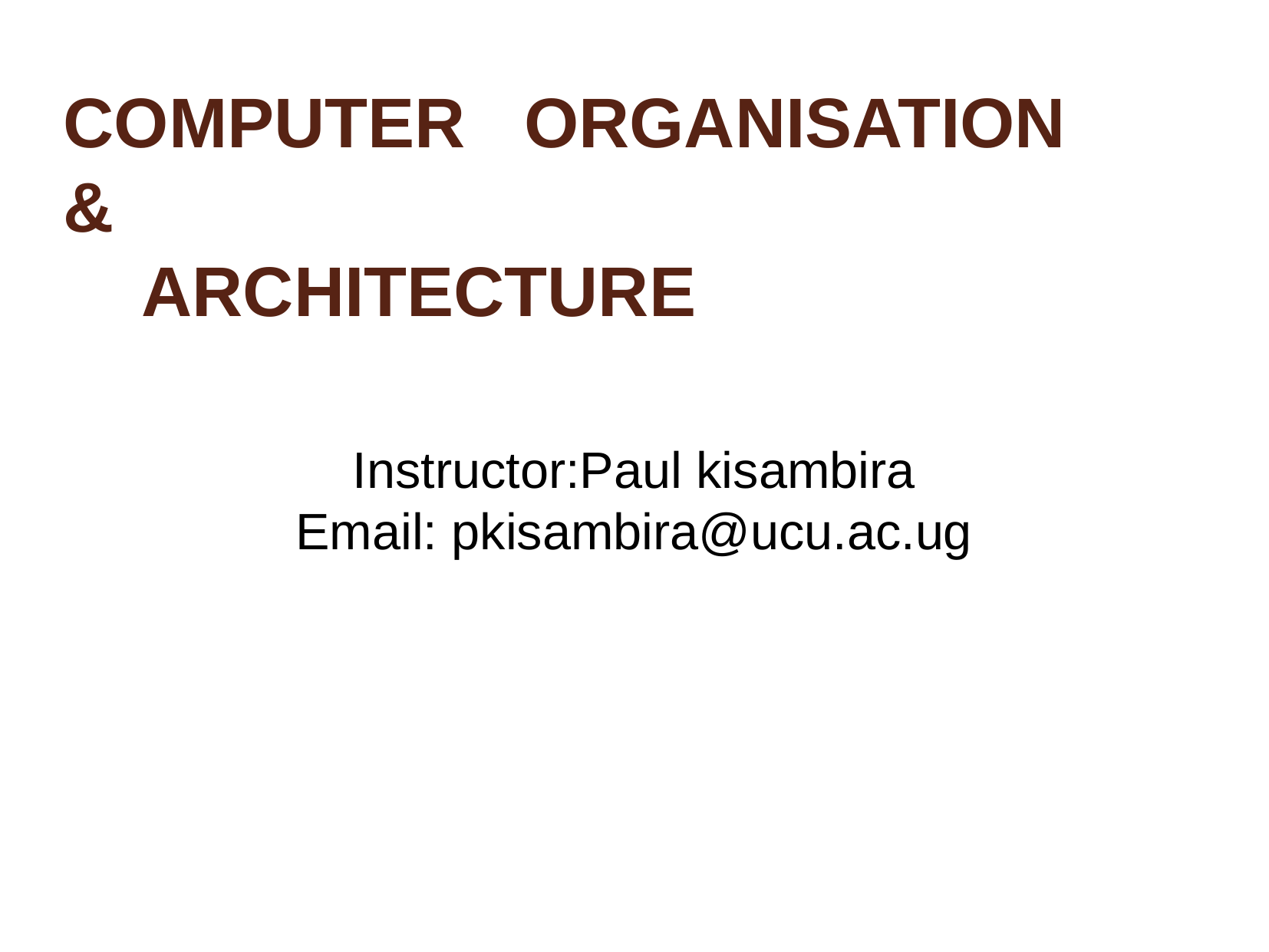

COMPUTER   ORGANISATION
&
    ARCHITECTURE

Instructor:Paul kisambira
Email: pkisambira@ucu.ac.ug